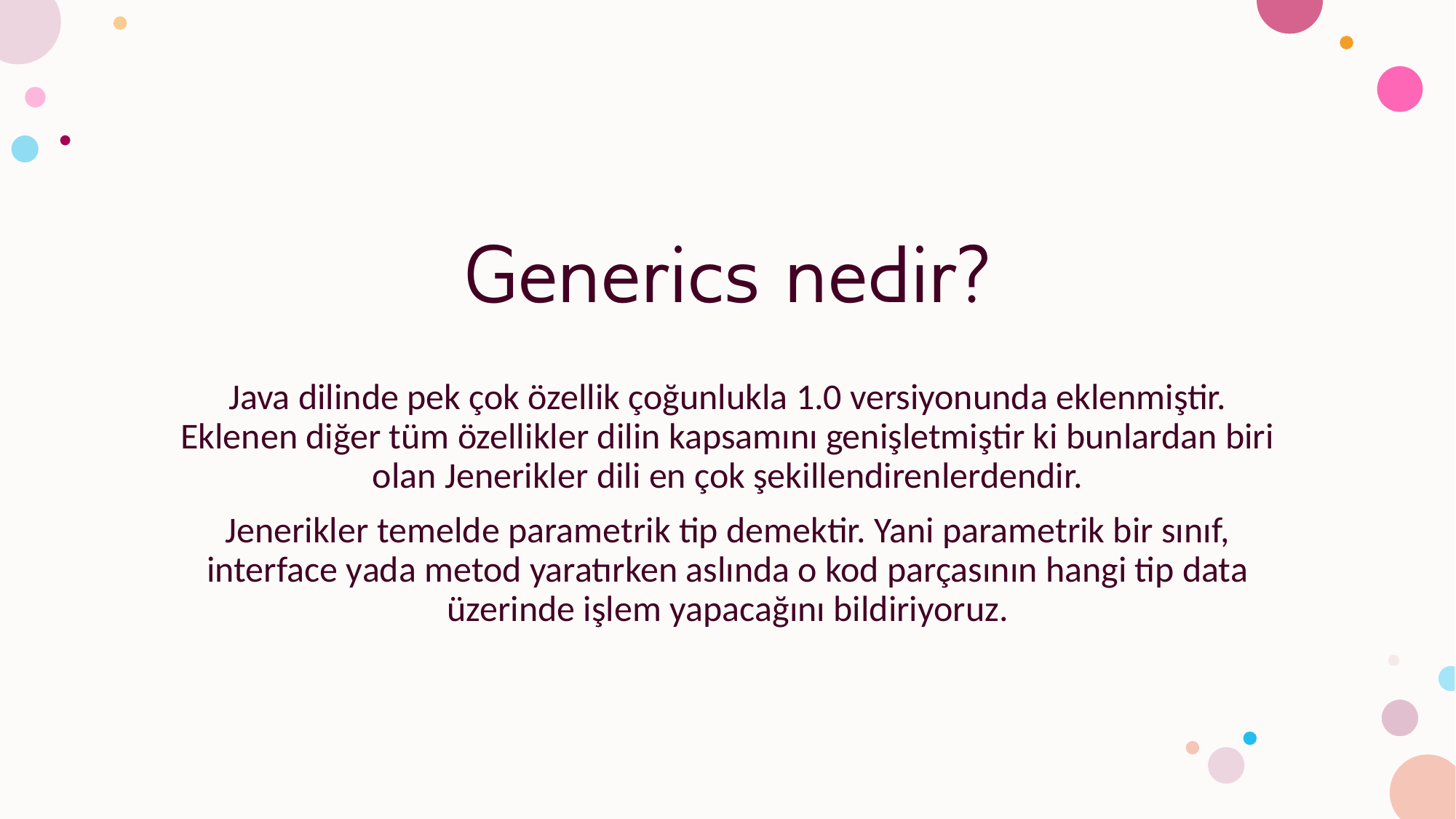

# Generics nedir?
Java dilinde pek çok özellik çoğunlukla 1.0 versiyonunda eklenmiştir. Eklenen diğer tüm özellikler dilin kapsamını genişletmiştir ki bunlardan biri olan Jenerikler dili en çok şekillendirenlerdendir.
Jenerikler temelde parametrik tip demektir. Yani parametrik bir sınıf, interface yada metod yaratırken aslında o kod parçasının hangi tip data üzerinde işlem yapacağını bildiriyoruz.